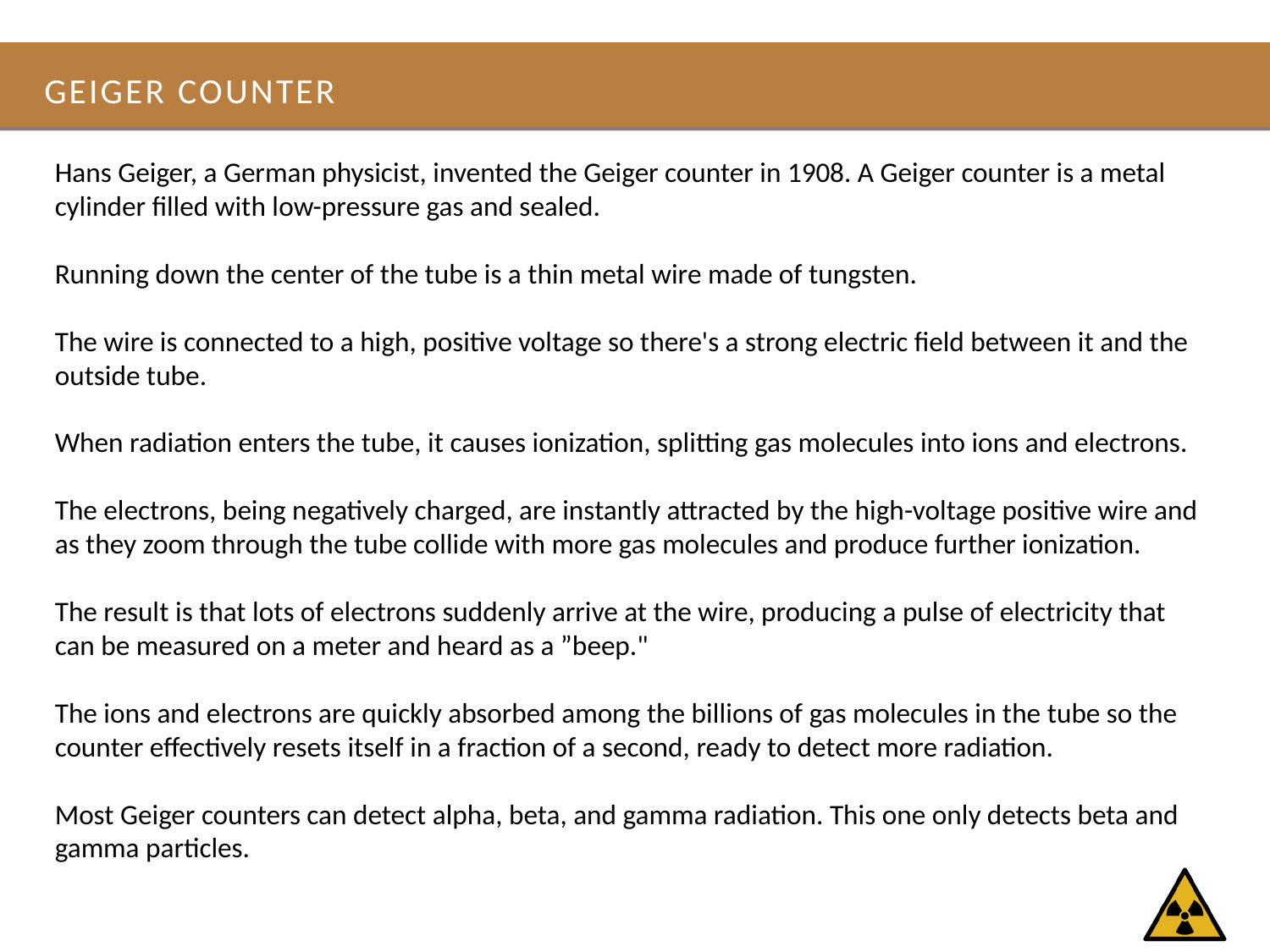

# Geiger Counter
Hans Geiger, a German physicist, invented the Geiger counter in 1908. A Geiger counter is a metal cylinder filled with low-pressure gas and sealed.

Running down the center of the tube is a thin metal wire made of tungsten.

The wire is connected to a high, positive voltage so there's a strong electric field between it and the outside tube.

When radiation enters the tube, it causes ionization, splitting gas molecules into ions and electrons.

The electrons, being negatively charged, are instantly attracted by the high-voltage positive wire and as they zoom through the tube collide with more gas molecules and produce further ionization.

The result is that lots of electrons suddenly arrive at the wire, producing a pulse of electricity that can be measured on a meter and heard as a ”beep."

The ions and electrons are quickly absorbed among the billions of gas molecules in the tube so the counter effectively resets itself in a fraction of a second, ready to detect more radiation.

Most Geiger counters can detect alpha, beta, and gamma radiation. This one only detects beta and gamma particles.